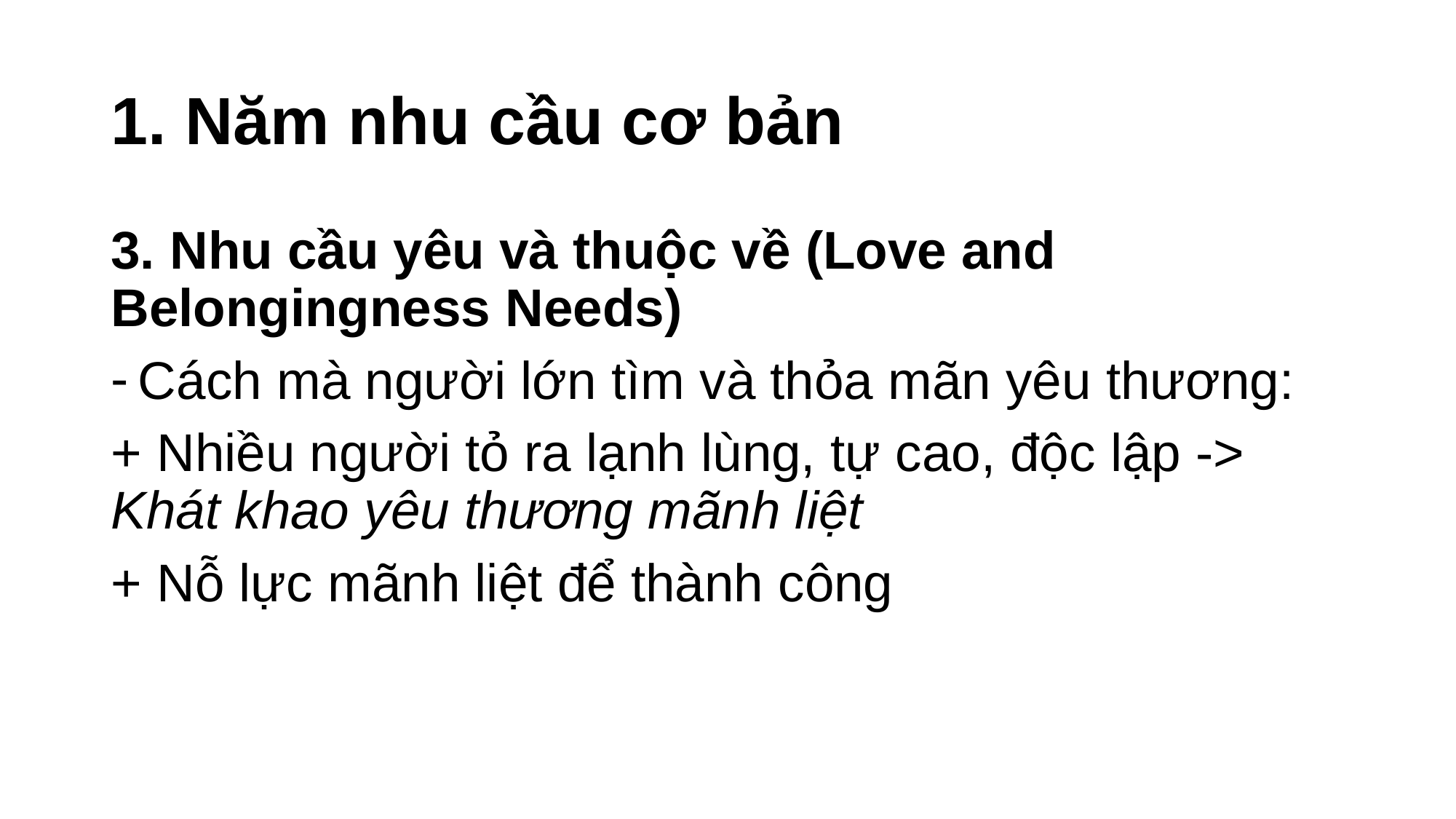

# 1. Năm nhu cầu cơ bản
3. Nhu cầu yêu và thuộc về (Love and Belongingness Needs)
Cách mà người lớn tìm và thỏa mãn yêu thương:
+ Nhiều người tỏ ra lạnh lùng, tự cao, độc lập -> Khát khao yêu thương mãnh liệt
+ Nỗ lực mãnh liệt để thành công